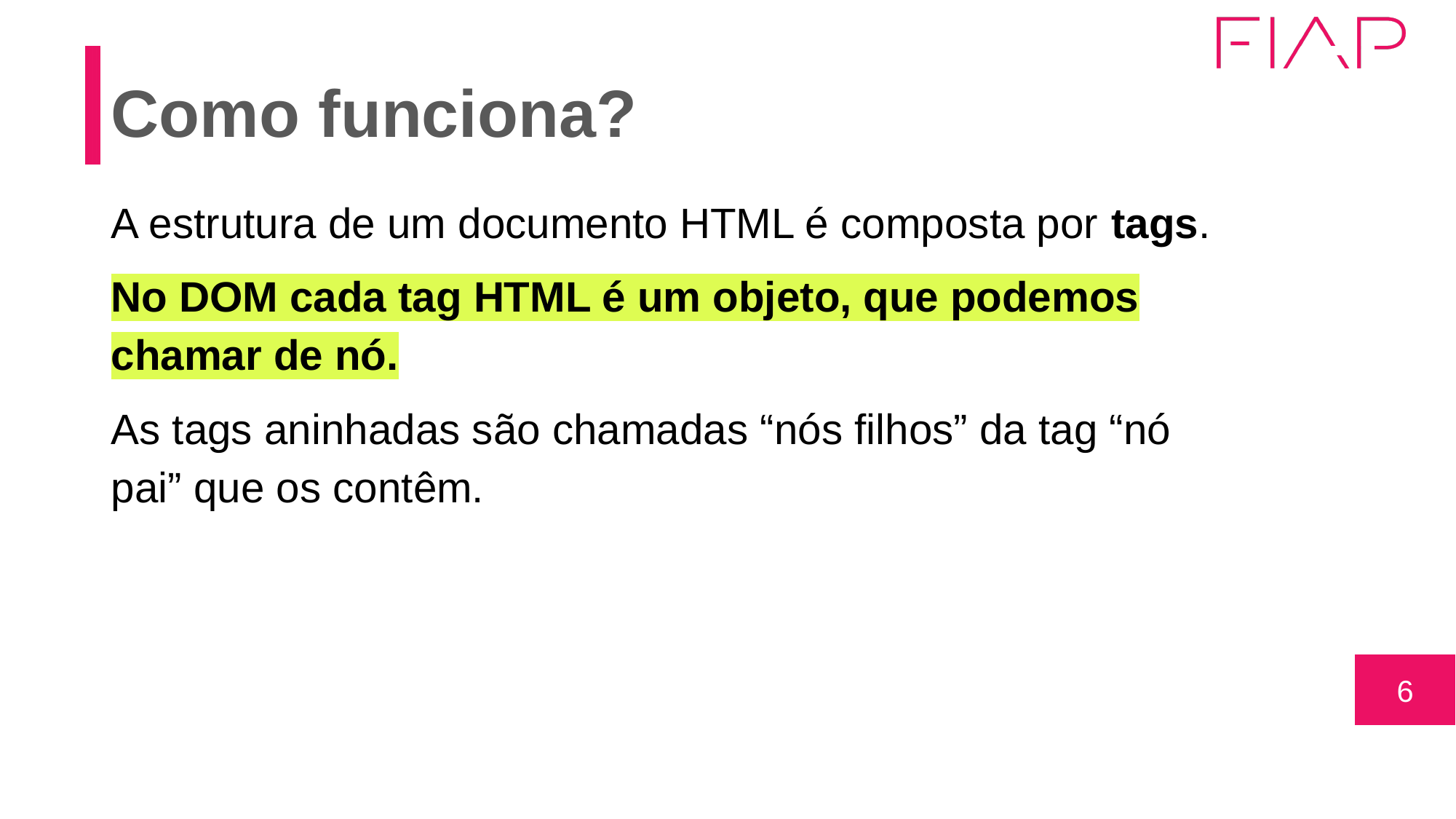

# Como funciona?
A estrutura de um documento HTML é composta por tags.
No DOM cada tag HTML é um objeto, que podemos chamar de nó.
As tags aninhadas são chamadas “nós filhos” da tag “nó pai” que os contêm.
6